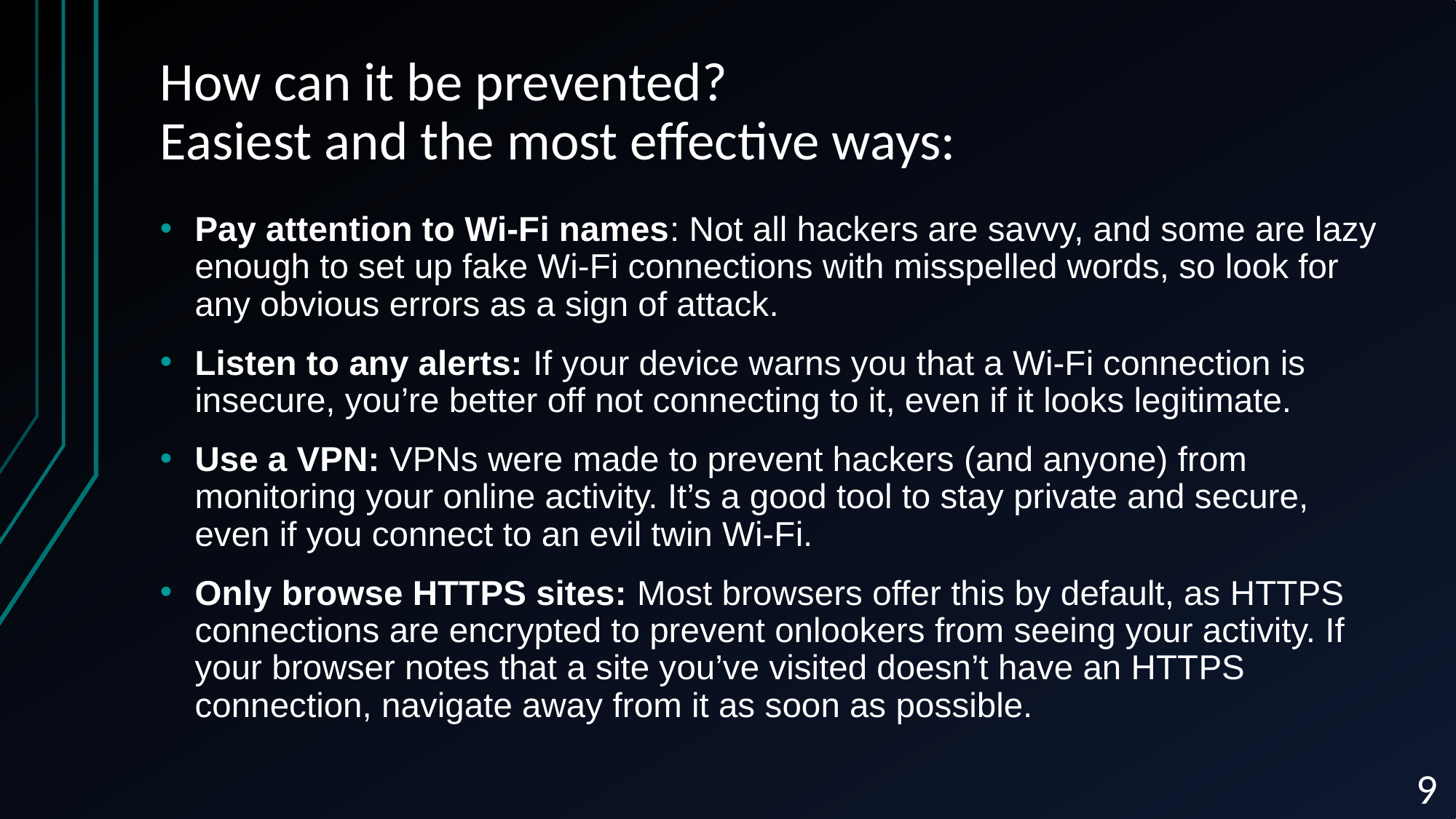

# How can it be prevented? Easiest and the most effective ways:
Pay attention to Wi-Fi names: Not all hackers are savvy, and some are lazy enough to set up fake Wi-Fi connections with misspelled words, so look for any obvious errors as a sign of attack.
Listen to any alerts: If your device warns you that a Wi-Fi connection is insecure, you’re better off not connecting to it, even if it looks legitimate.
Use a VPN: VPNs were made to prevent hackers (and anyone) from monitoring your online activity. It’s a good tool to stay private and secure, even if you connect to an evil twin Wi-Fi.
Only browse HTTPS sites: Most browsers offer this by default, as HTTPS connections are encrypted to prevent onlookers from seeing your activity. If your browser notes that a site you’ve visited doesn’t have an HTTPS connection, navigate away from it as soon as possible.

9